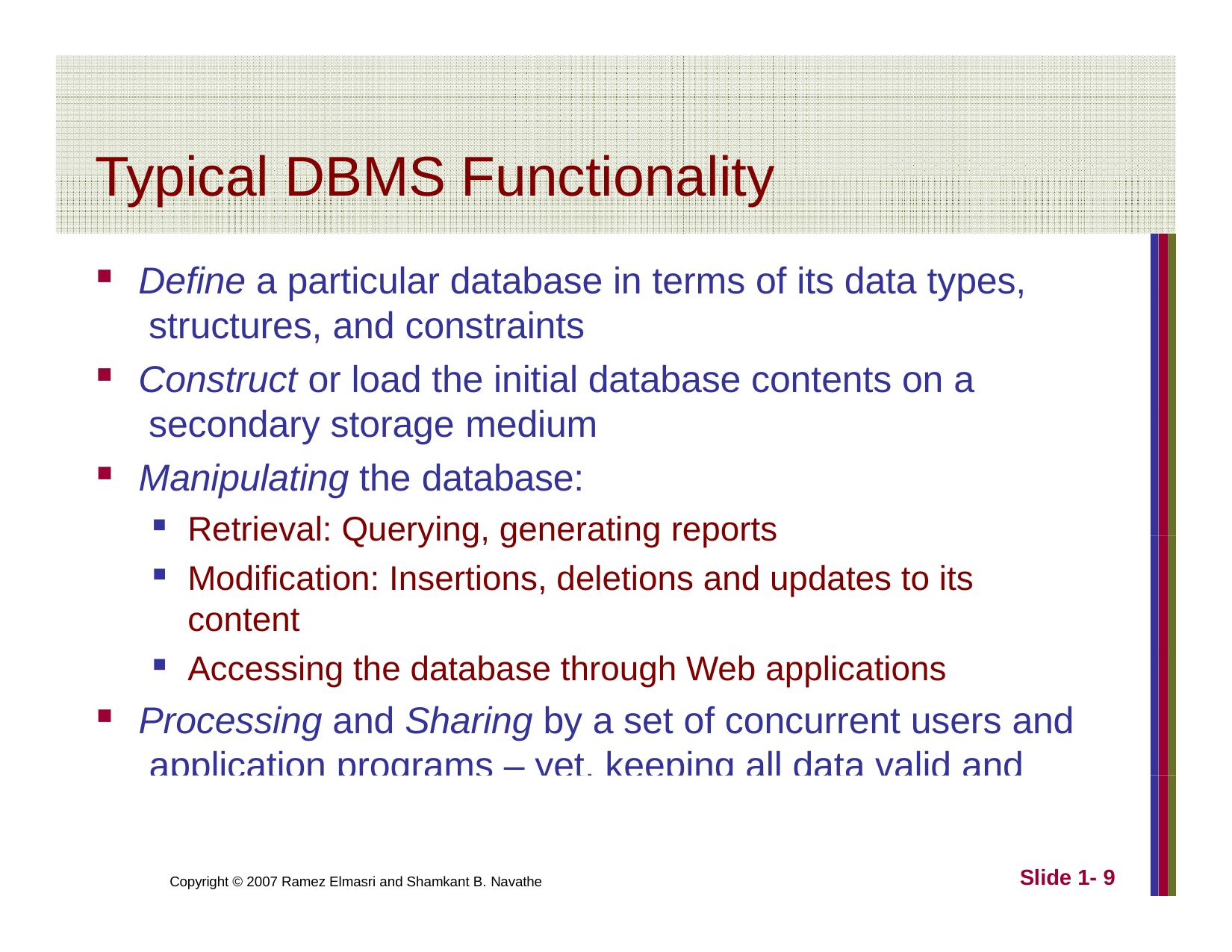

# Typical DBMS Functionality

Define a particular database in terms of its data types,  structures, and constraints
Construct or load the initial database contents on a  secondary storage medium
Manipulating the database:
Retrieval: Querying, generating reports
Modification: Insertions, deletions and updates to its content
Accessing the database through Web applications
Processing and Sharing by a set of concurrent users and  application programs – yet, keeping all data valid and  consistent

Slide 1- 9
Copyright © 2007 Ramez Elmasri and Shamkant B. Navathe